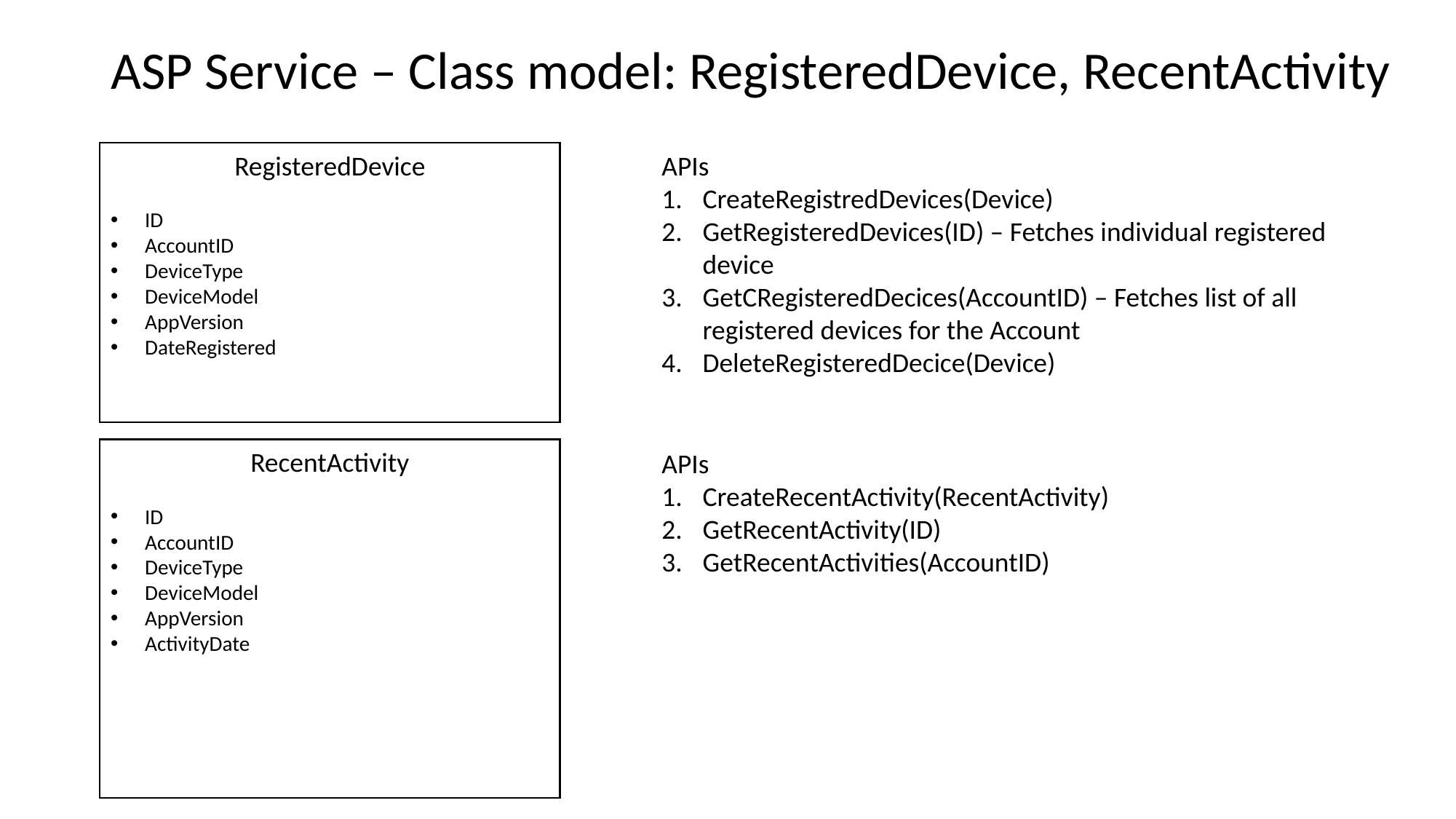

# ASP Service – Class model: RegisteredDevice, RecentActivity
APIs
CreateRegistredDevices(Device)
GetRegisteredDevices(ID) – Fetches individual registered device
GetCRegisteredDecices(AccountID) – Fetches list of all registered devices for the Account
DeleteRegisteredDecice(Device)
RegisteredDevice

ID
AccountID
DeviceType
DeviceModel
AppVersion
DateRegistered
RecentActivity

ID
AccountID
DeviceType
DeviceModel
AppVersion
ActivityDate
APIs
CreateRecentActivity(RecentActivity)
GetRecentActivity(ID)
GetRecentActivities(AccountID)